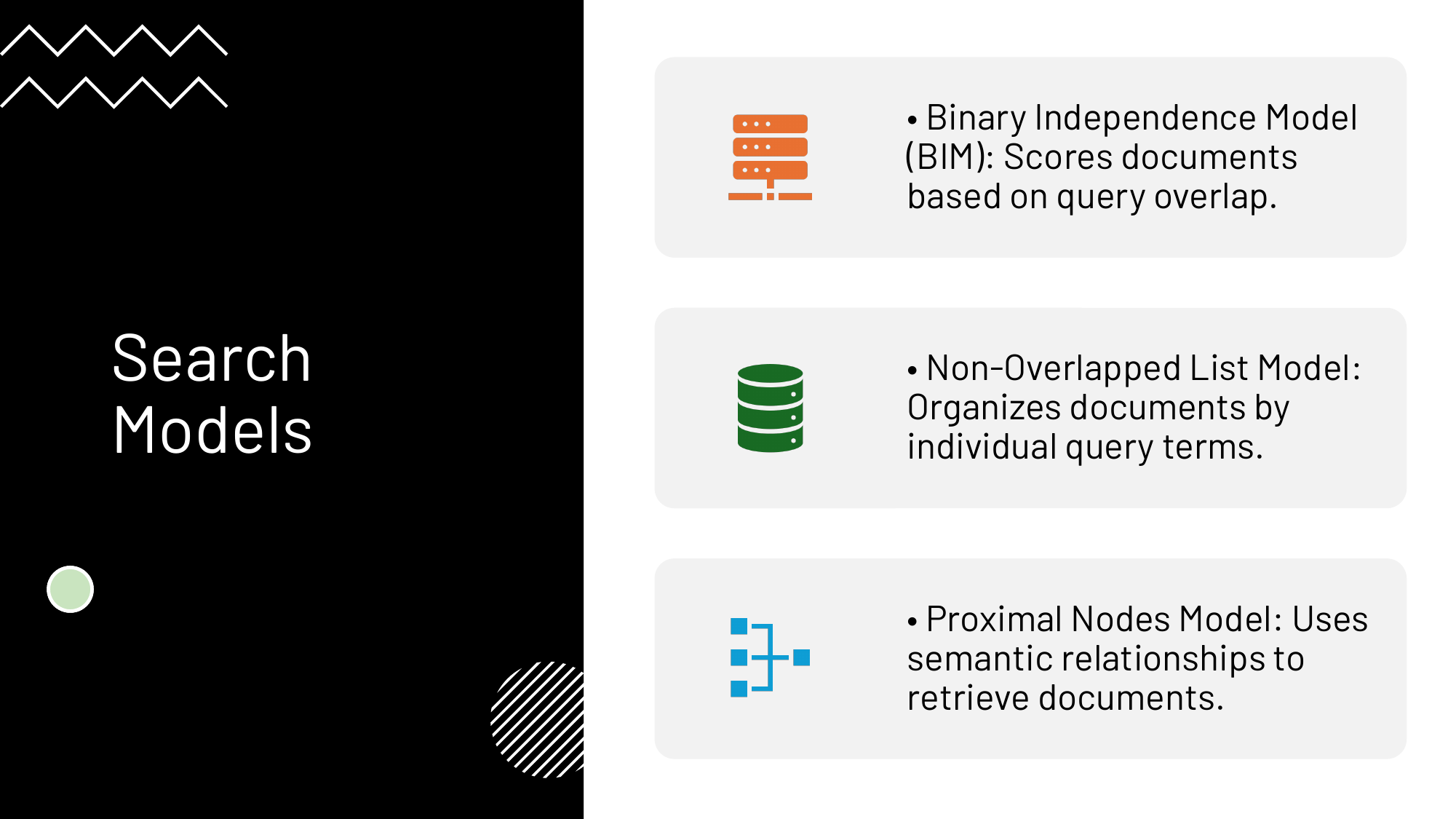

• Binary Independence Model (BIM): Scores documents based on query overlap.
• Non-Overlapped List Model: Organizes documents by individual query terms.
• Proximal Nodes Model: Uses semantic relationships to retrieve documents.
# Search Models